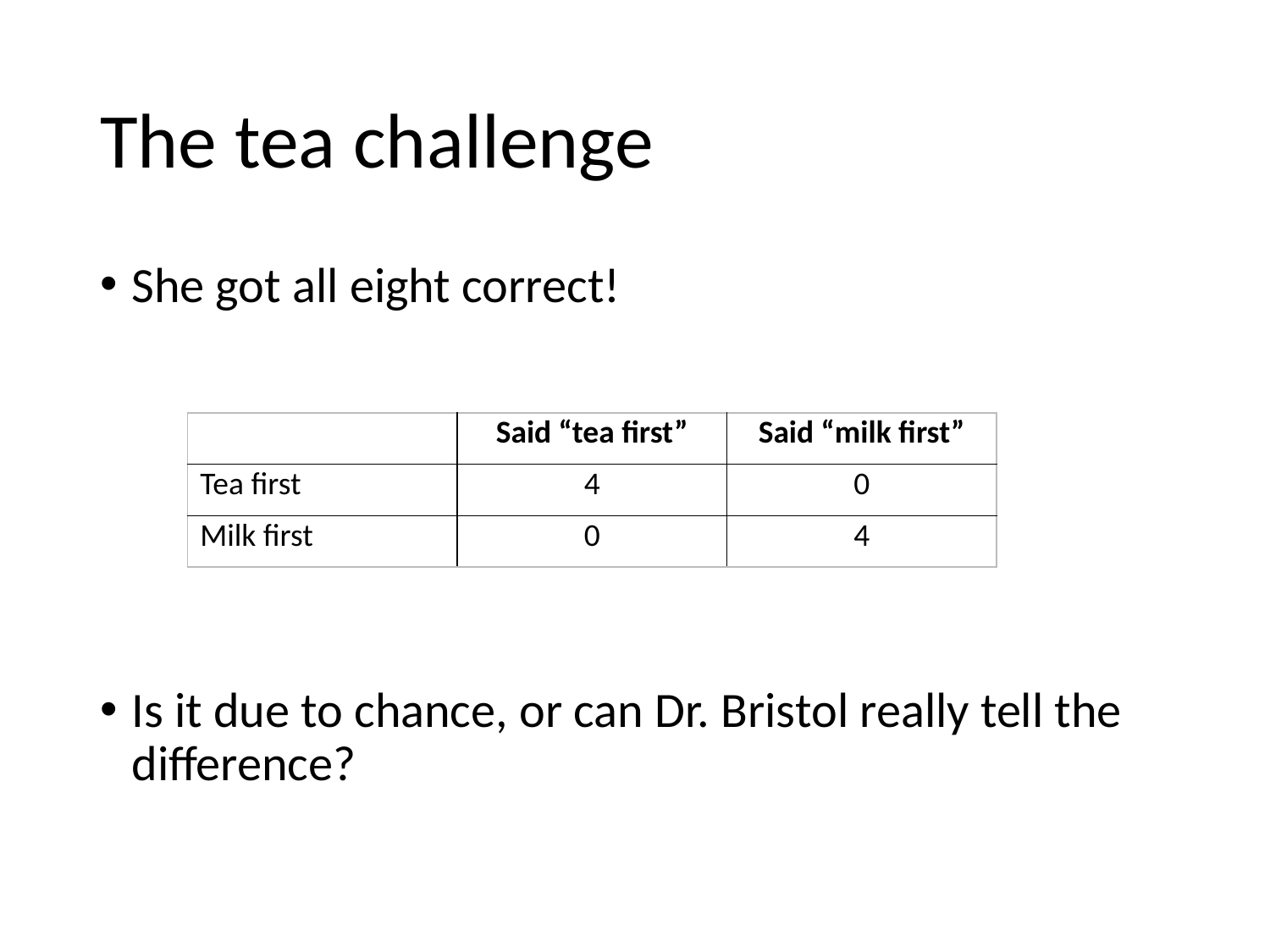

# The tea challenge
She got all eight correct!

Is it due to chance, or can Dr. Bristol really tell the difference?

|  | Said “tea first” | Said “milk first” |
| --- | --- | --- |
| Tea first | 4 | 0 |
| Milk first | 0 | 4 |